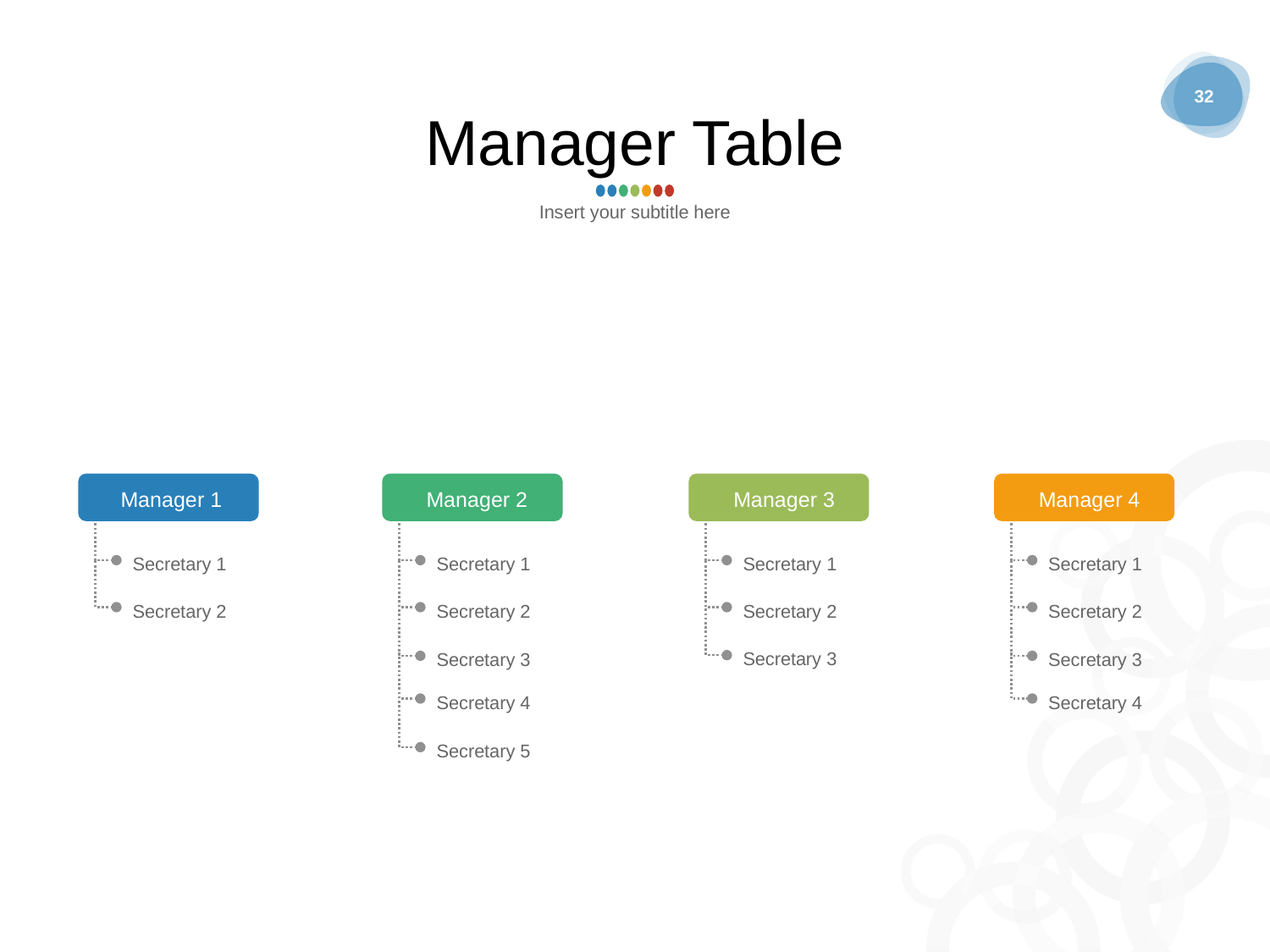

32
# Manager Table
Insert your subtitle here

Manager 1
Manager 2
Manager 3
Manager 4
Secretary 1
Secretary 1
Secretary 1
Secretary 1
Secretary 2
Secretary 2
Secretary 2
Secretary 2
Secretary 3
Secretary 3
Secretary 3
Secretary 4
Secretary 4
Secretary 5